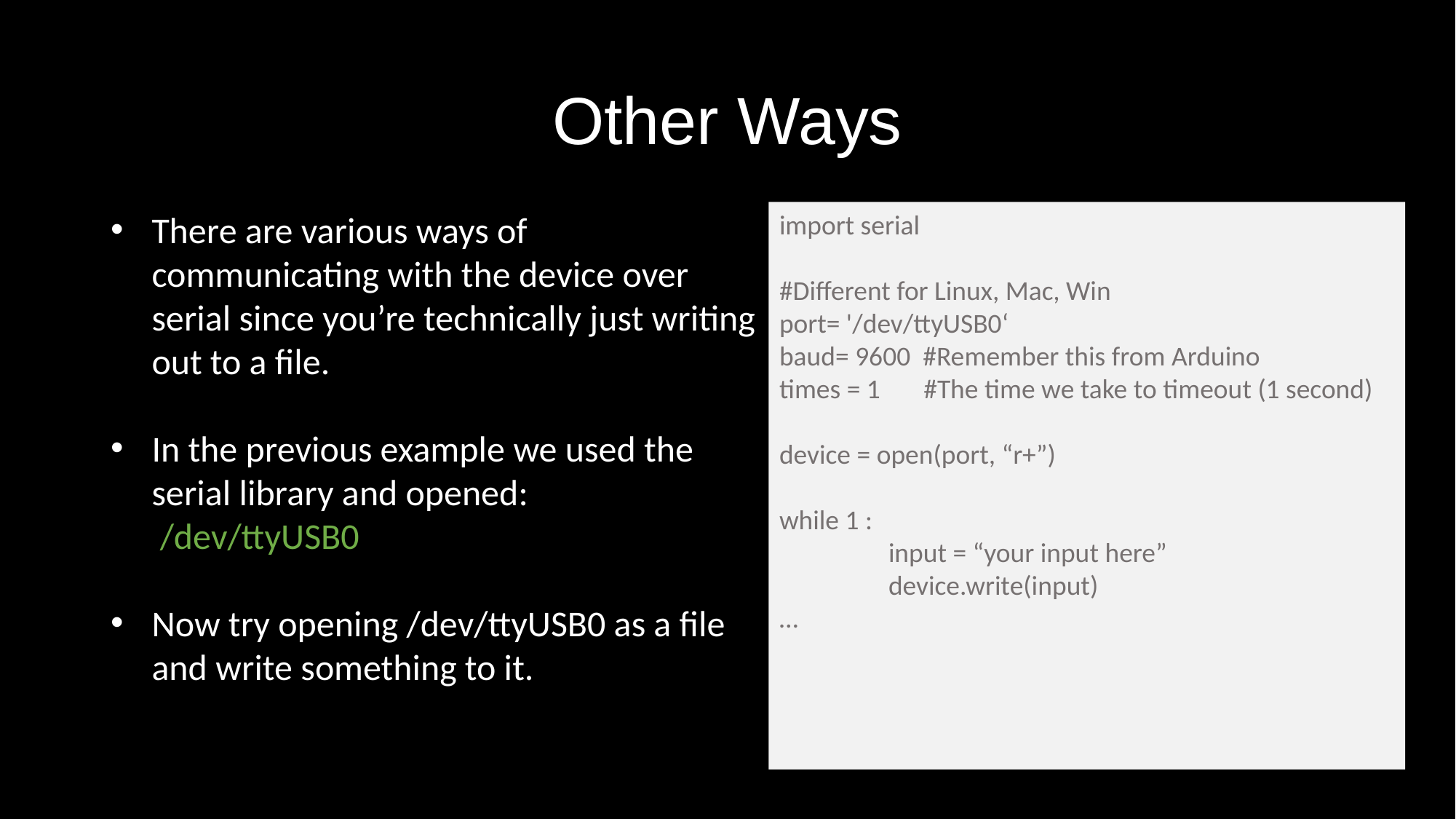

# Other Ways
There are various ways of communicating with the device over serial since you’re technically just writing out to a file.
In the previous example we used the serial library and opened:
 /dev/ttyUSB0
Now try opening /dev/ttyUSB0 as a file and write something to it.
import serial

#Different for Linux, Mac, Win
port= '/dev/ttyUSB0‘
baud= 9600  #Remember this from Arduino
times = 1       #The time we take to timeout (1 second)

device = open(port, “r+”)

while 1 :
	input = “your input here”
	device.write(input)
…